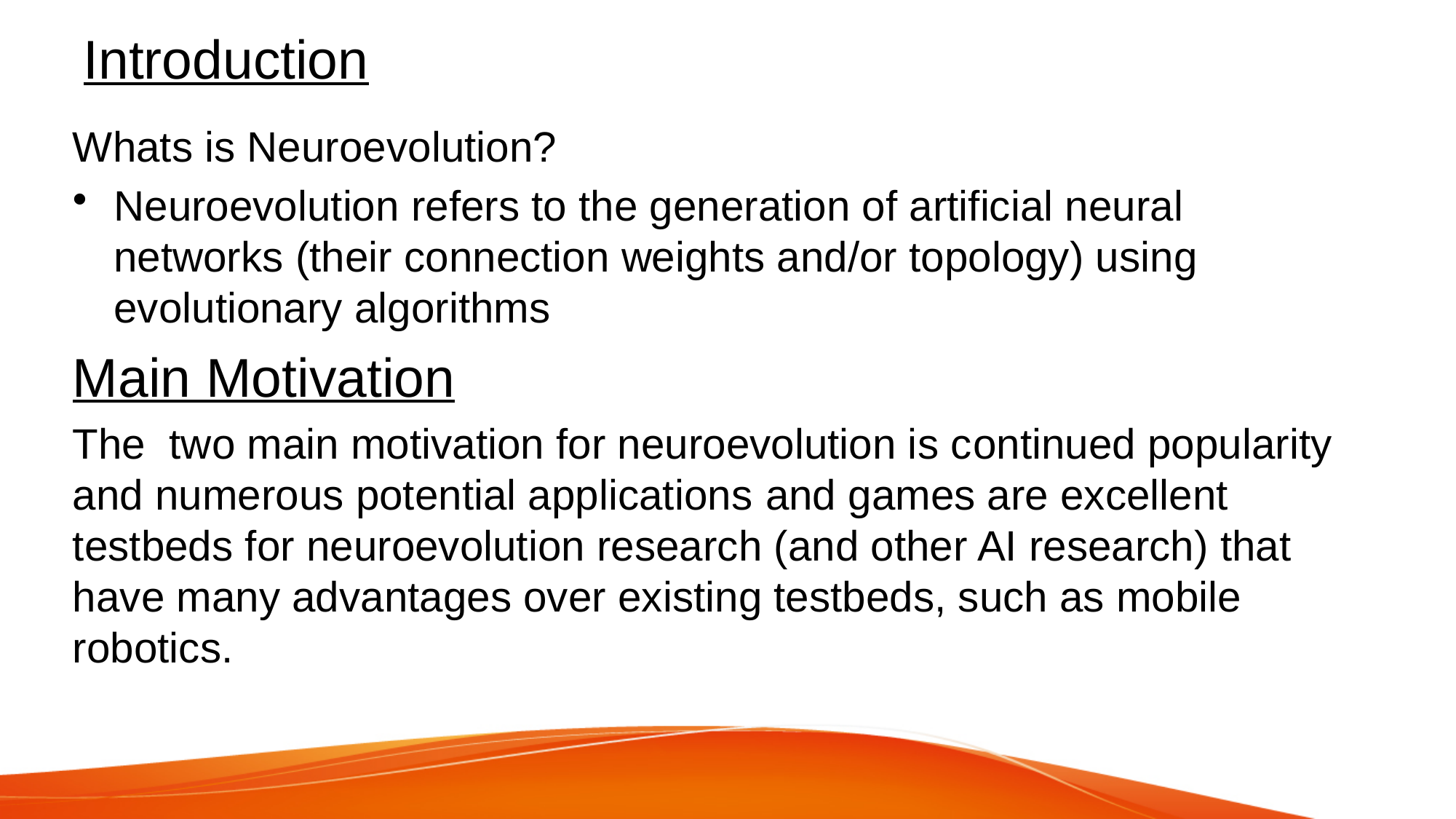

# Introduction
Whats is Neuroevolution?
Neuroevolution refers to the generation of artificial neural networks (their connection weights and/or topology) using evolutionary algorithms
Main Motivation
The  two main motivation for neuroevolution is continued popularity and numerous potential applications and games are excellent testbeds for neuroevolution research (and other AI research) that have many advantages over existing testbeds, such as mobile robotics.